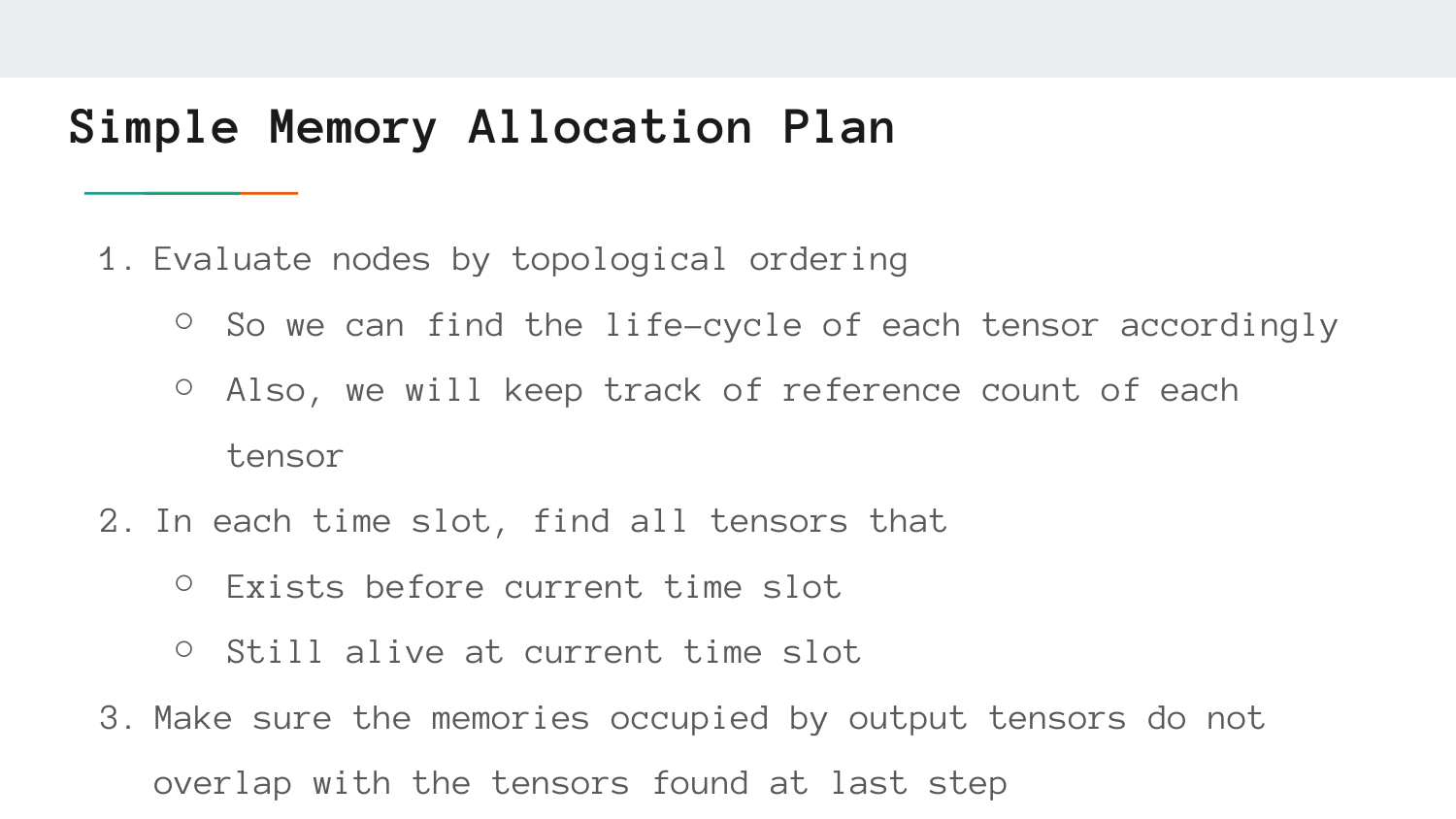

# Simple Memory Allocation Plan
Evaluate nodes by topological ordering
So we can find the life-cycle of each tensor accordingly
Also, we will keep track of reference count of each tensor
In each time slot, find all tensors that
Exists before current time slot
Still alive at current time slot
Make sure the memories occupied by output tensors do not overlap with the tensors found at last step